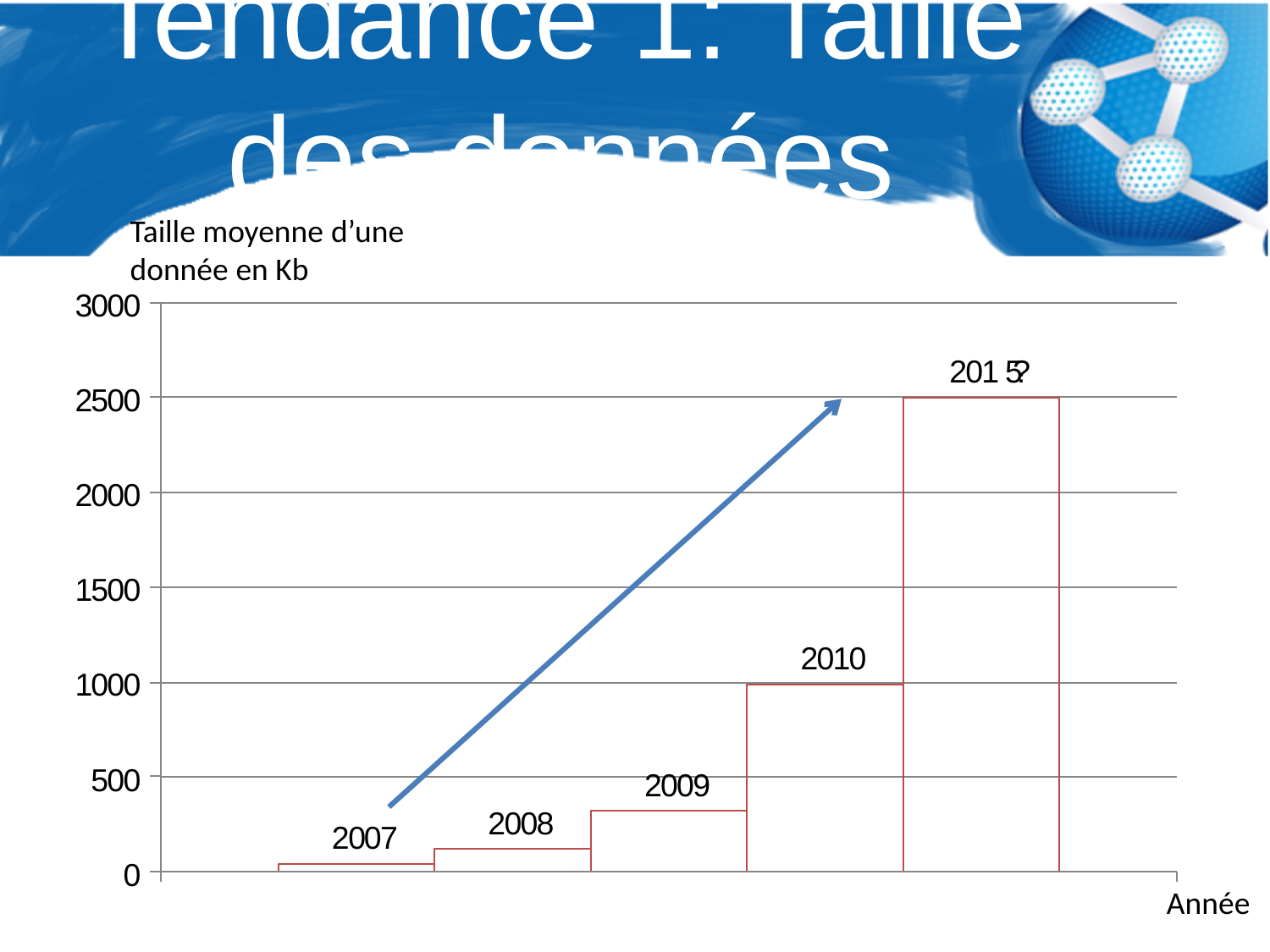

# Tendance 1: Taille des données
Taille moyenne d’une
donnée en Kb

3
0
0
0

2
0
1
5
?

2
5
0
0

2
0
0
0

1
5
0
0

2
0
1
0

1
0
0
0

5
0
0

2
0
0
9

2
0
0
8

2
0
0
7

0

Année